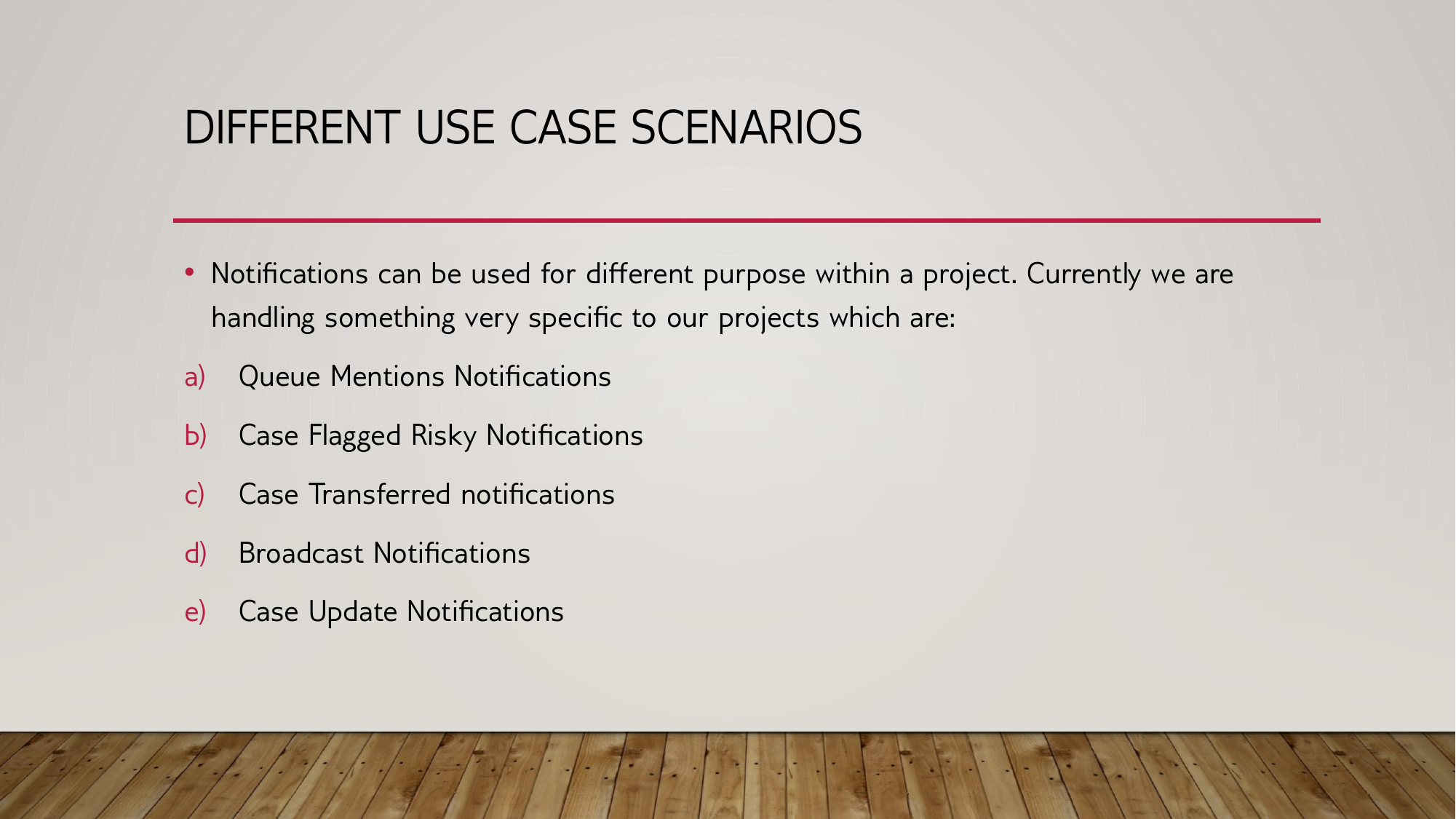

# Different Use Case Scenarios
Notifications can be used for different purpose within a project. Currently we are handling something very specific to our projects which are:
Queue Mentions Notifications
Case Flagged Risky Notifications
Case Transferred notifications
Broadcast Notifications
Case Update Notifications